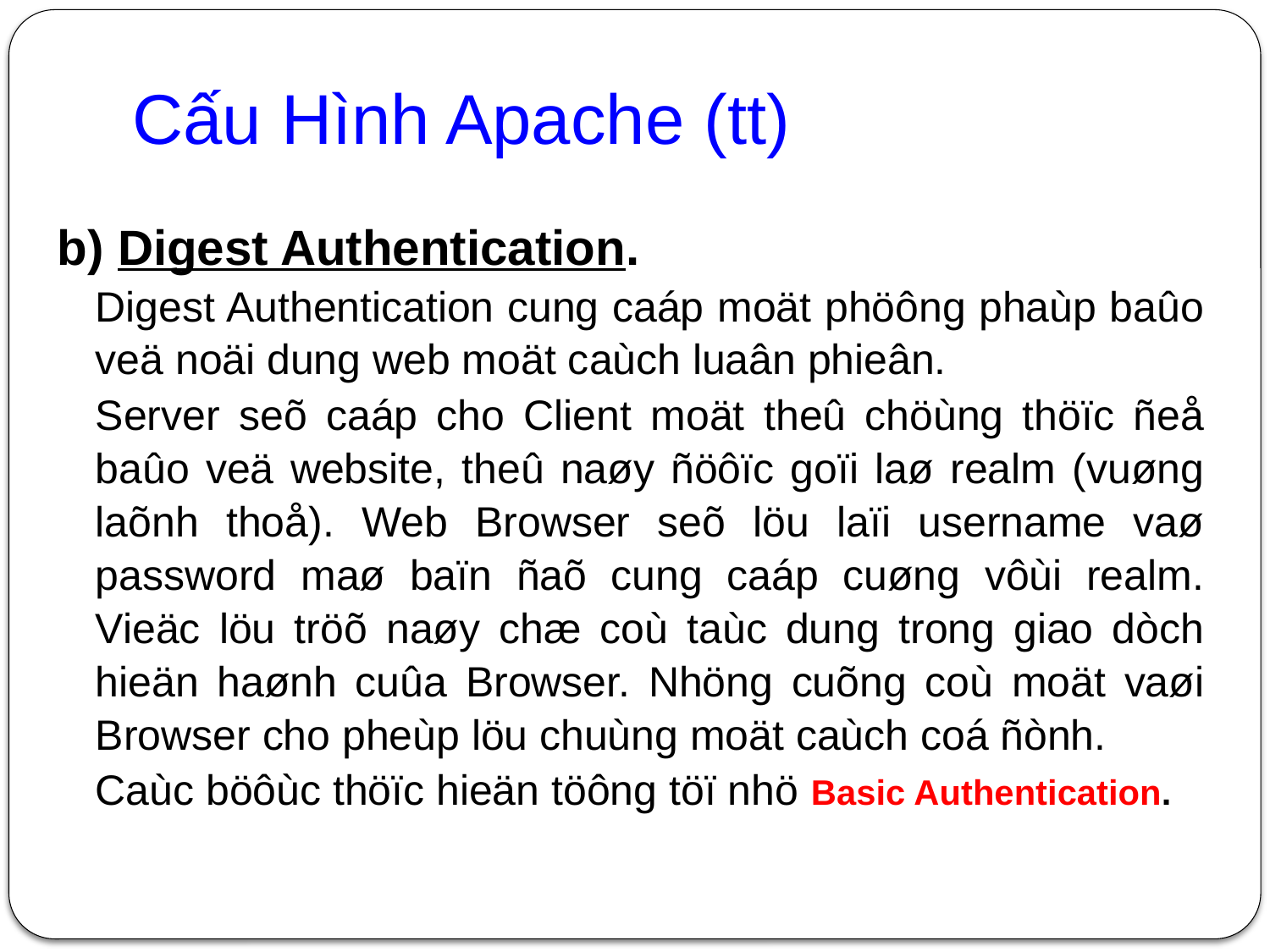

# Cấu Hình Apache (tt)
b) Digest Authentication.
	Digest Authentication cung caáp moät phöông phaùp baûo veä noäi dung web moät caùch luaân phieân.
	Server seõ caáp cho Client moät theû chöùng thöïc ñeå baûo veä website, theû naøy ñöôïc goïi laø realm (vuøng laõnh thoå). Web Browser seõ löu laïi username vaø password maø baïn ñaõ cung caáp cuøng vôùi realm. Vieäc löu tröõ naøy chæ coù taùc dung trong giao dòch hieän haønh cuûa Browser. Nhöng cuõng coù moät vaøi Browser cho pheùp löu chuùng moät caùch coá ñònh.
	Caùc böôùc thöïc hieän töông töï nhö Basic Authentication.